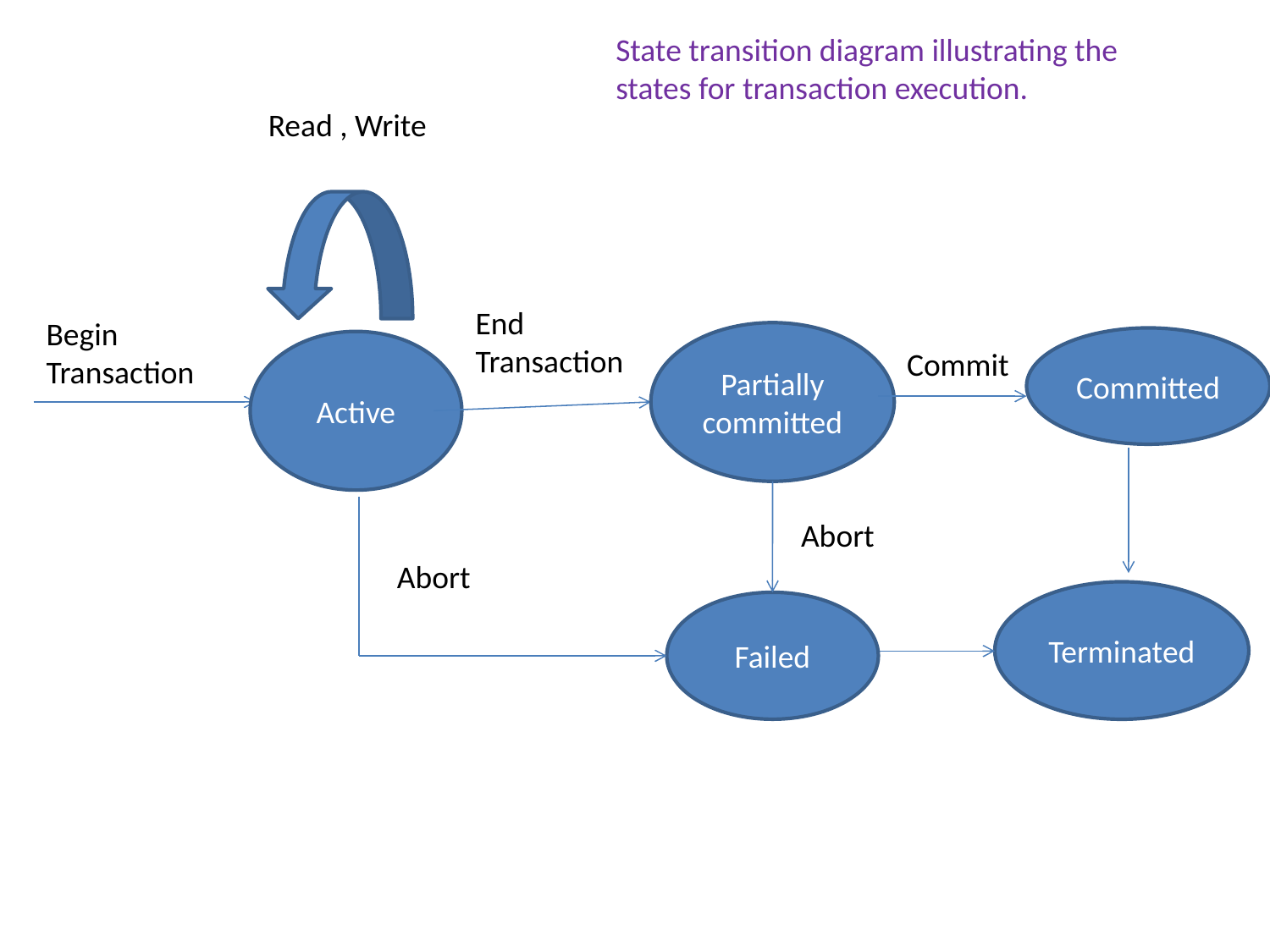

State transition diagram illustrating the states for transaction execution.
Read , Write

End Transaction
Begin Transaction
Partially committed
Committed
Active
Commit
Abort
Abort
Terminated
Failed